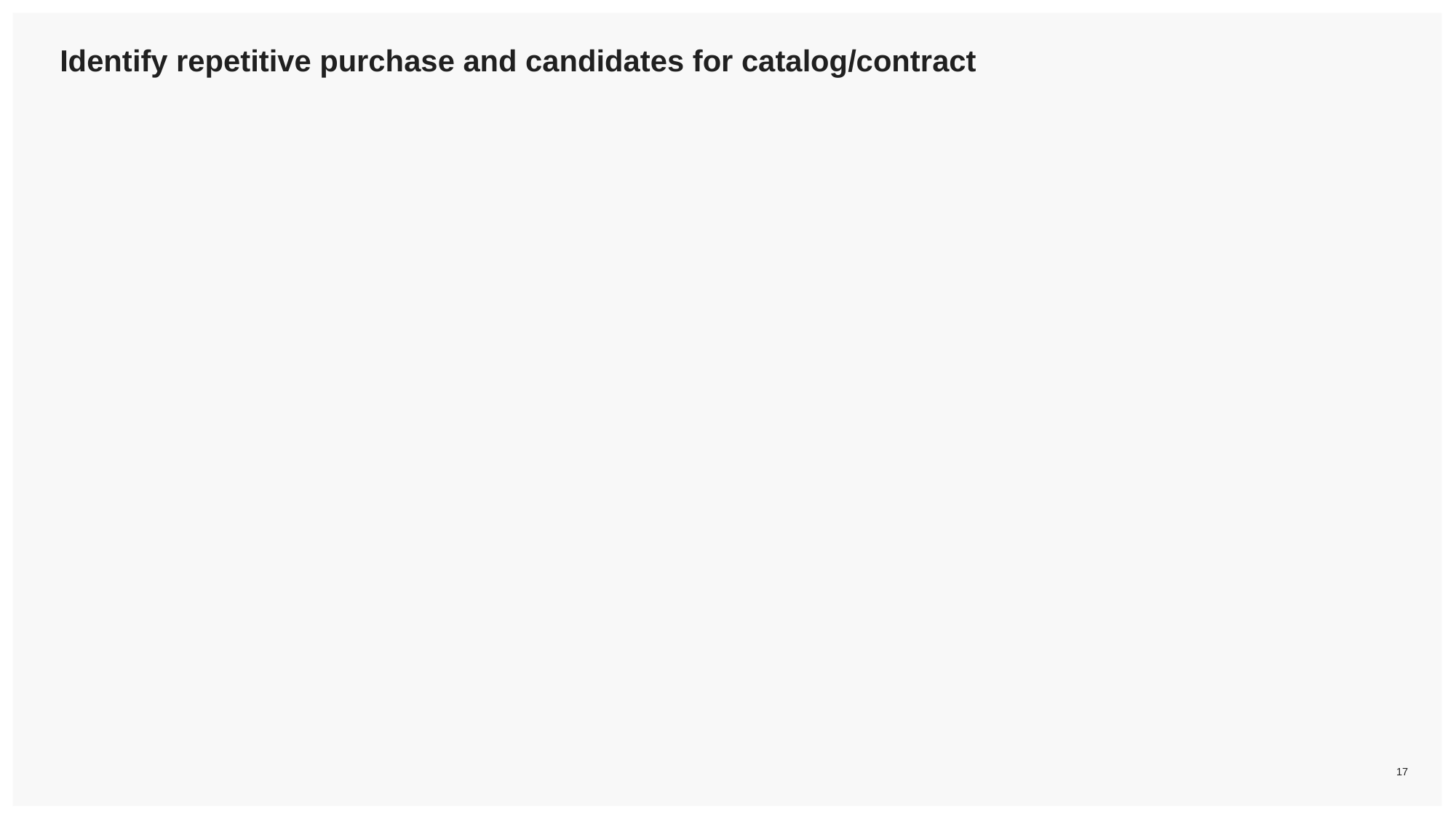

Identify repetitive purchase and candidates for catalog/contract
17